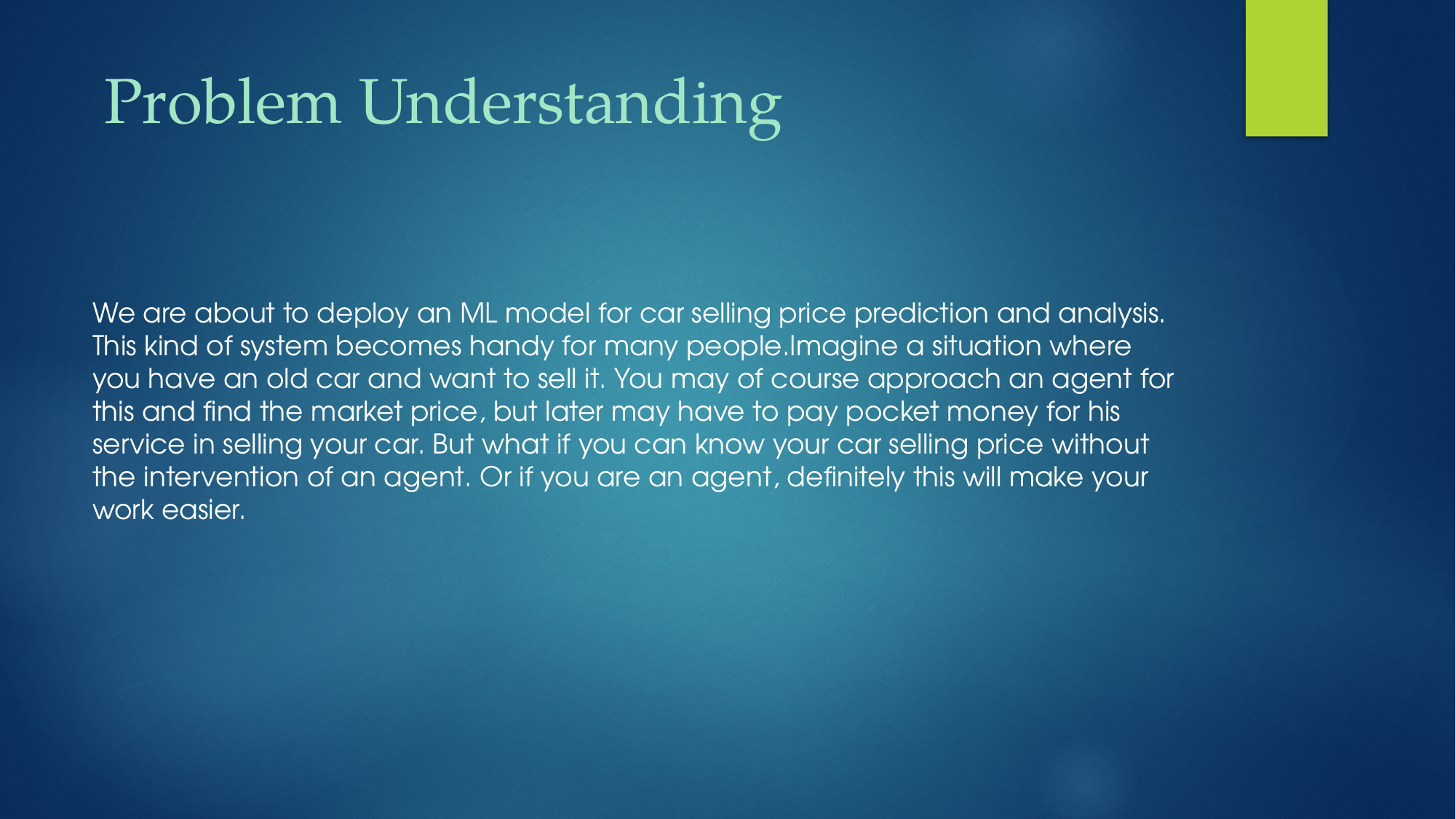

# Problem Understanding
We are about to deploy an ML model for car selling price prediction and analysis. This kind of system becomes handy for many people.Imagine a situation where you have an old car and want to sell it. You may of course approach an agent for this and find the market price, but later may have to pay pocket money for his service in selling your car. But what if you can know your car selling price without the intervention of an agent. Or if you are an agent, definitely this will make your work easier.